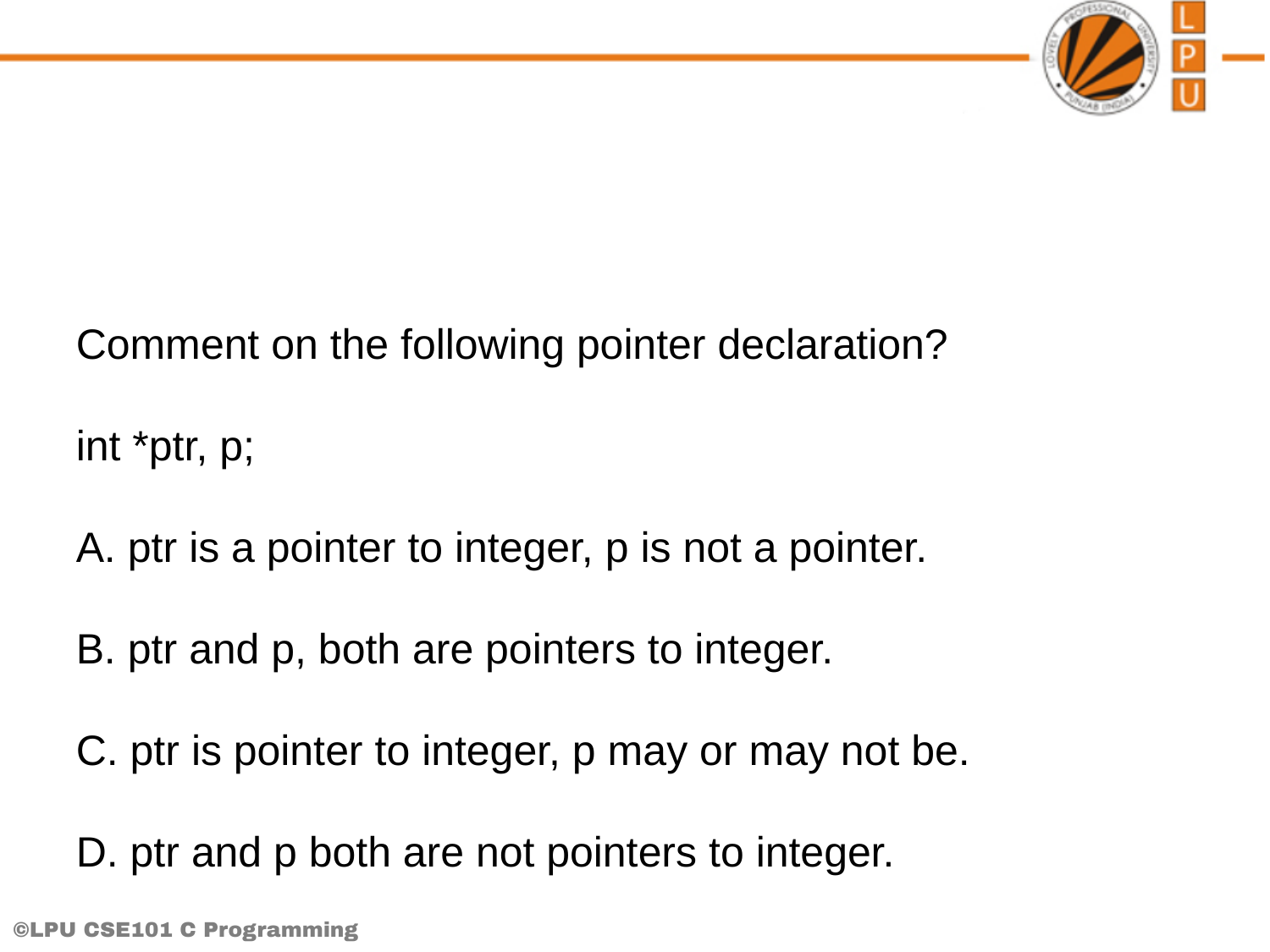

Comment on the following pointer declaration?

int *ptr, p;

A. ptr is a pointer to integer, p is not a pointer.

B. ptr and p, both are pointers to integer.

C. ptr is pointer to integer, p may or may not be.

D. ptr and p both are not pointers to integer.